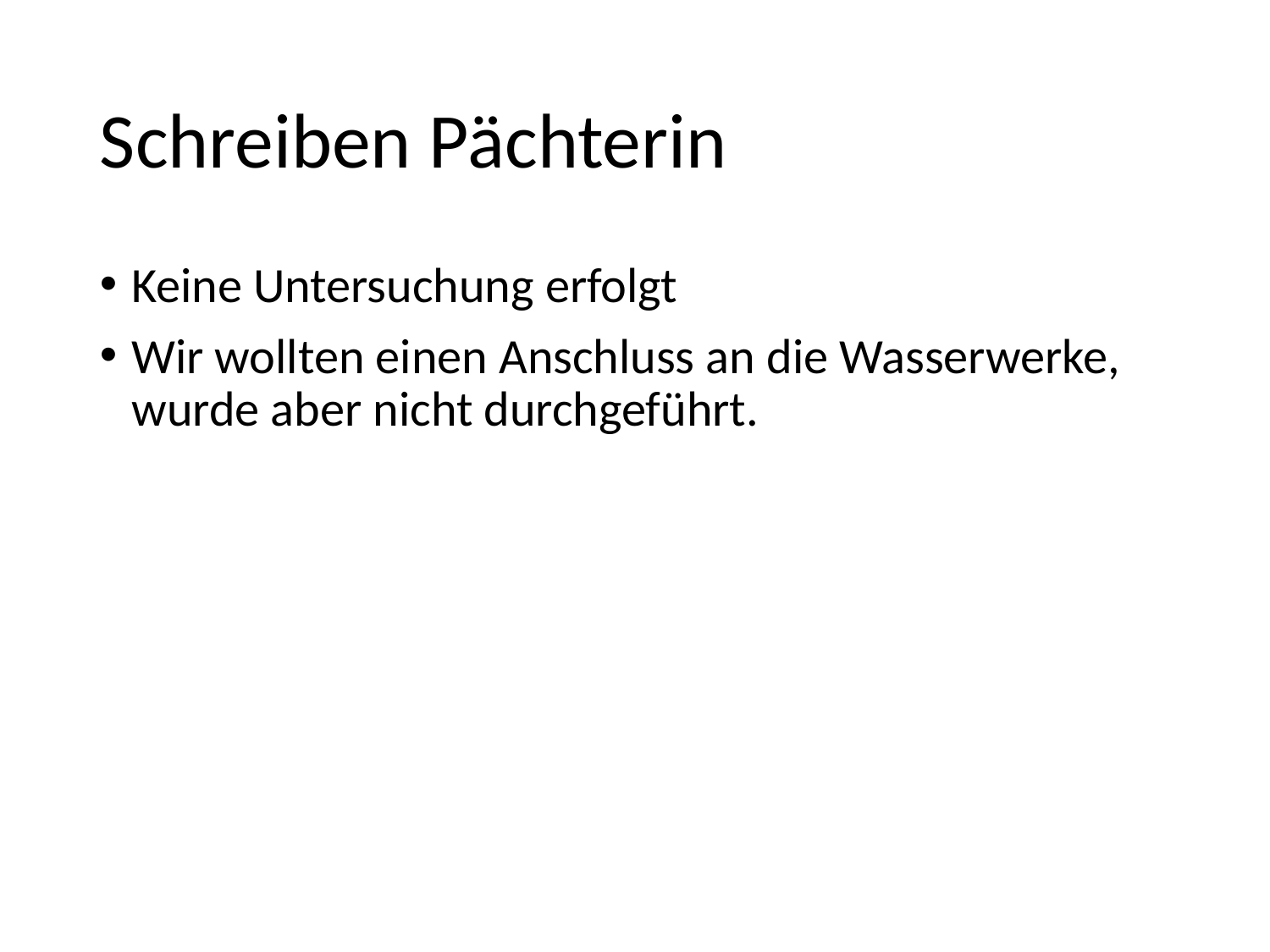

# Schreiben Pächterin
Keine Untersuchung erfolgt
Wir wollten einen Anschluss an die Wasserwerke, wurde aber nicht durchgeführt.